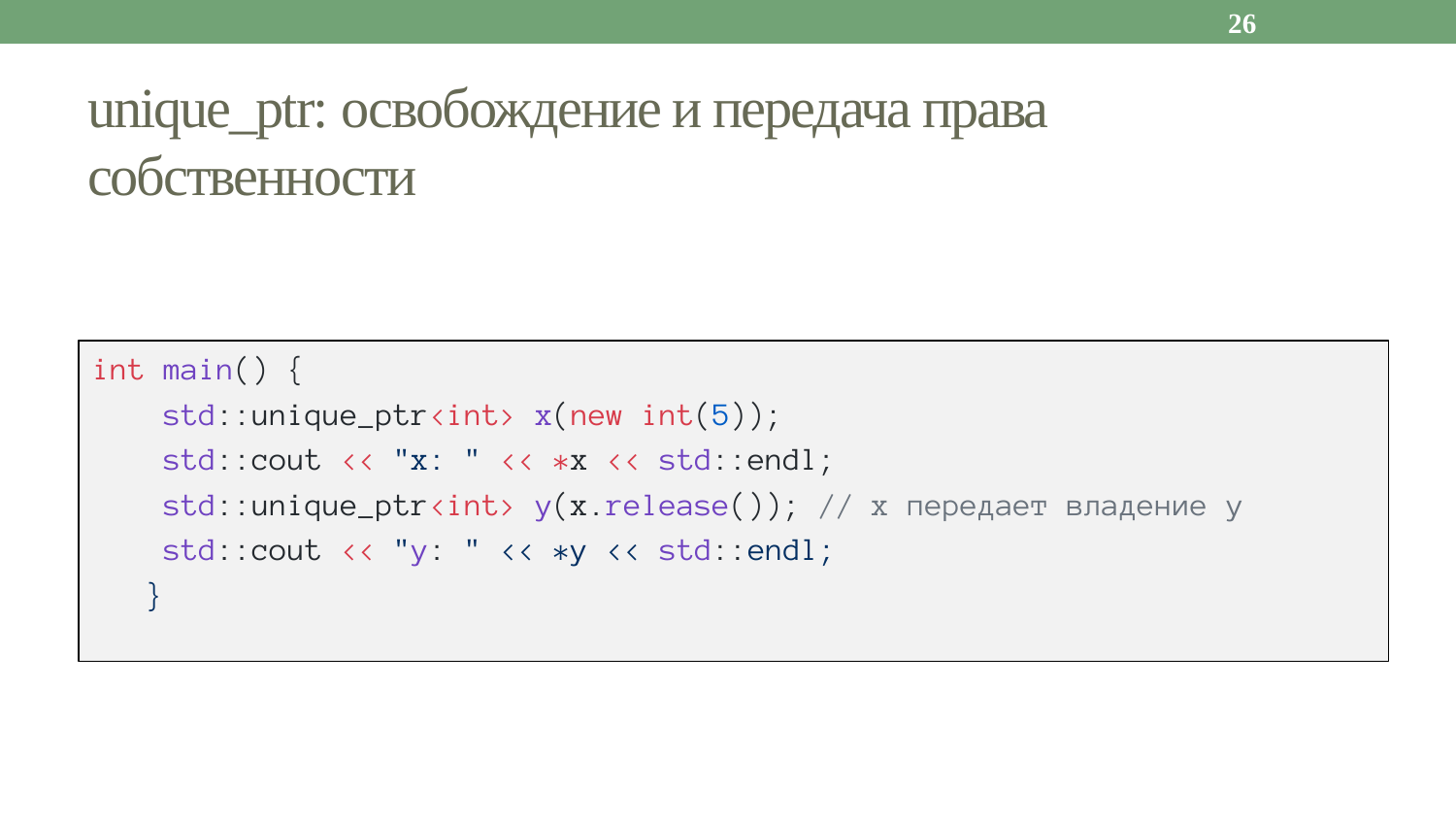

26
# unique_ptr: освобождение и передача права собственности
int main() {
    std::unique_ptr<int> x(new int(5));
    std::cout << "x: " << *x << std::endl;
    std::unique_ptr<int> y(x.release()); // x передает владение y
    std::cout << "y: " << *y << std::endl;
   }